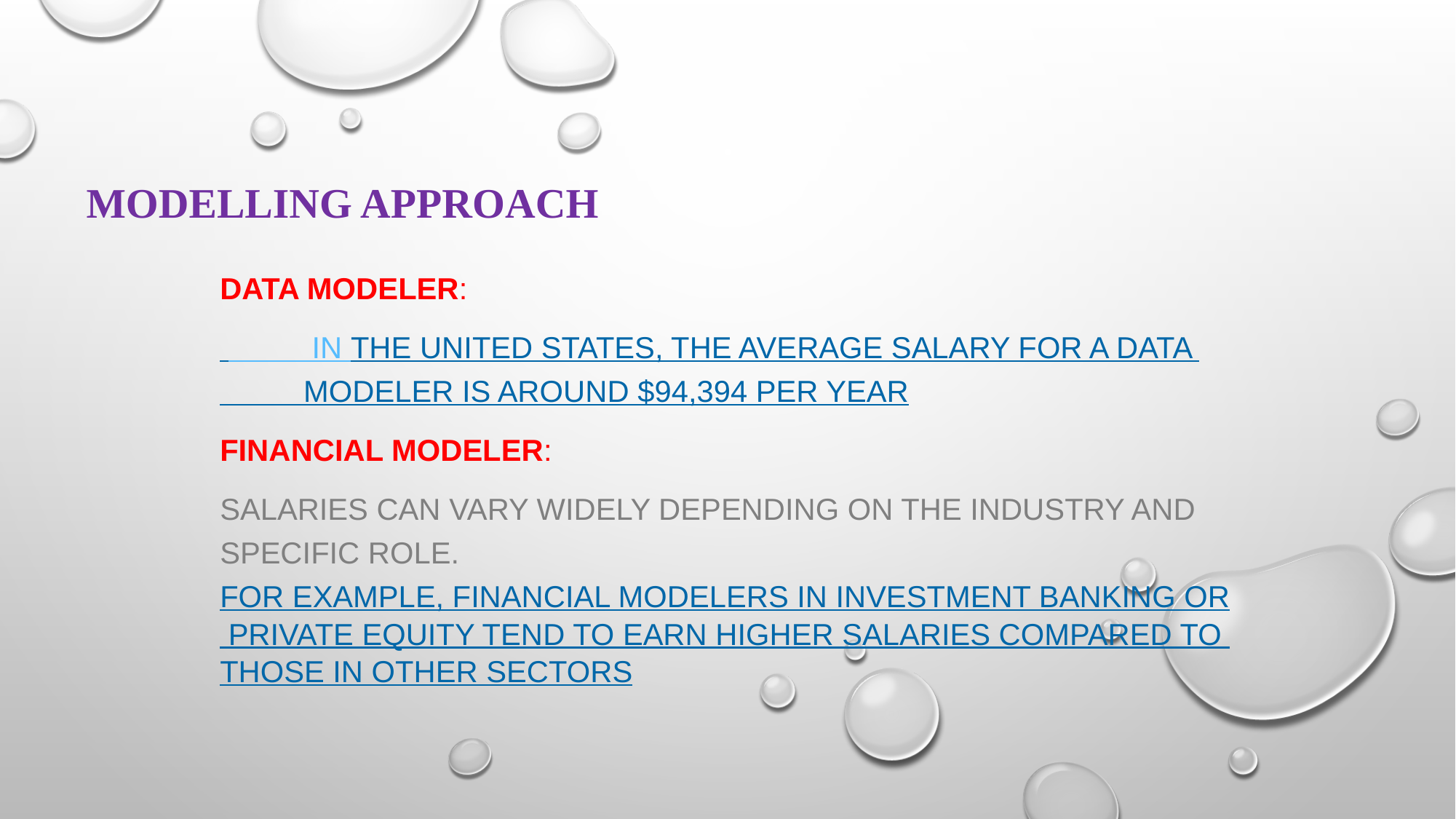

# Modelling Approach
Data Modeler:
           In the United States, the average salary for a data           modeler is around $94,394 per year
Financial Modeler:
Salaries can vary widely depending on the industry and specific role. For example, financial modelers in investment banking or private equity tend to earn higher salaries compared to those in other sectors